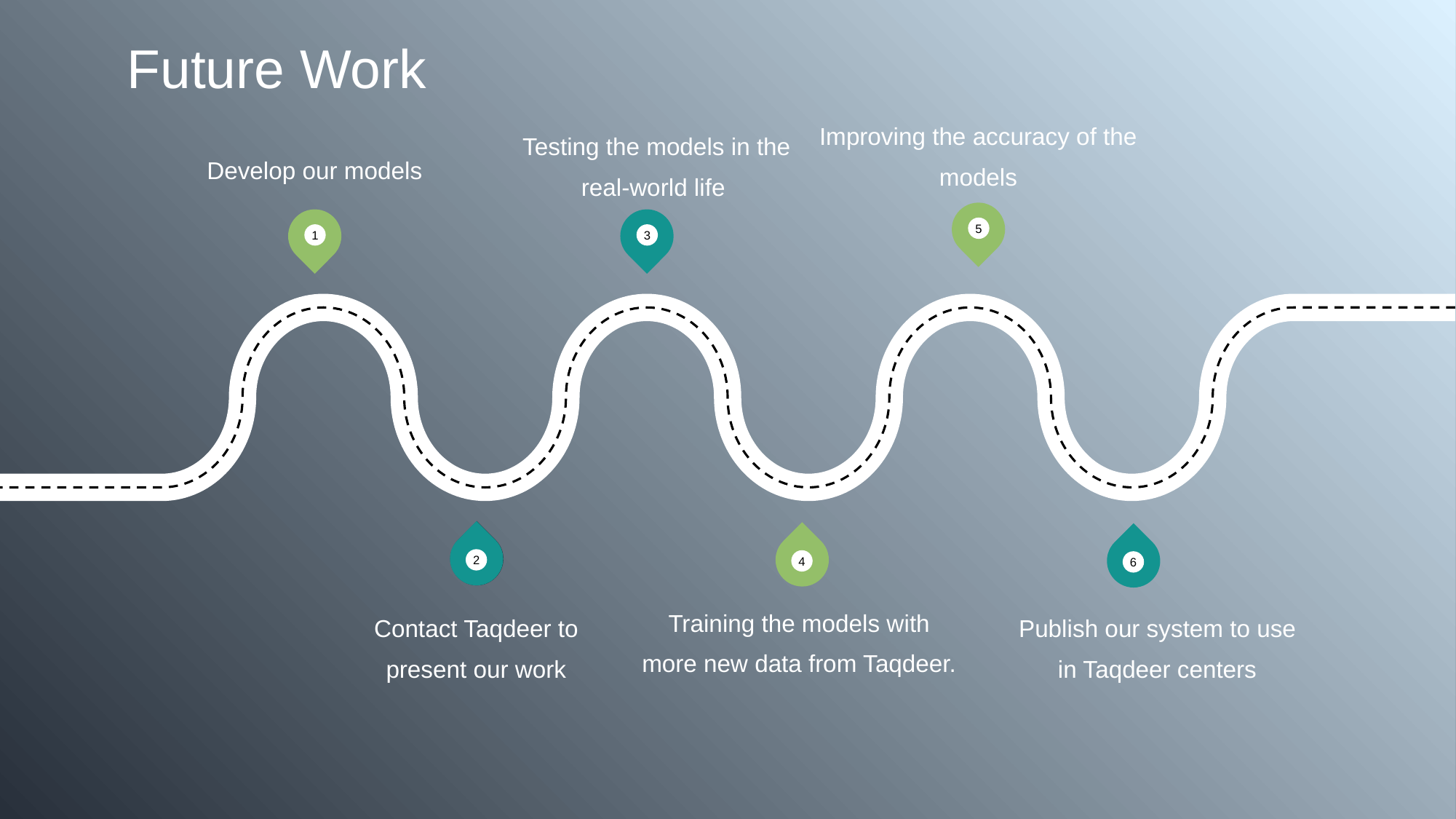

Future Work
Improving the accuracy of the models
Testing the models in the real-world life
Develop our models

5

1

3

2

2

4

6
Training the models with more new data from Taqdeer.
Contact Taqdeer to present our work
Publish our system to use in Taqdeer centers